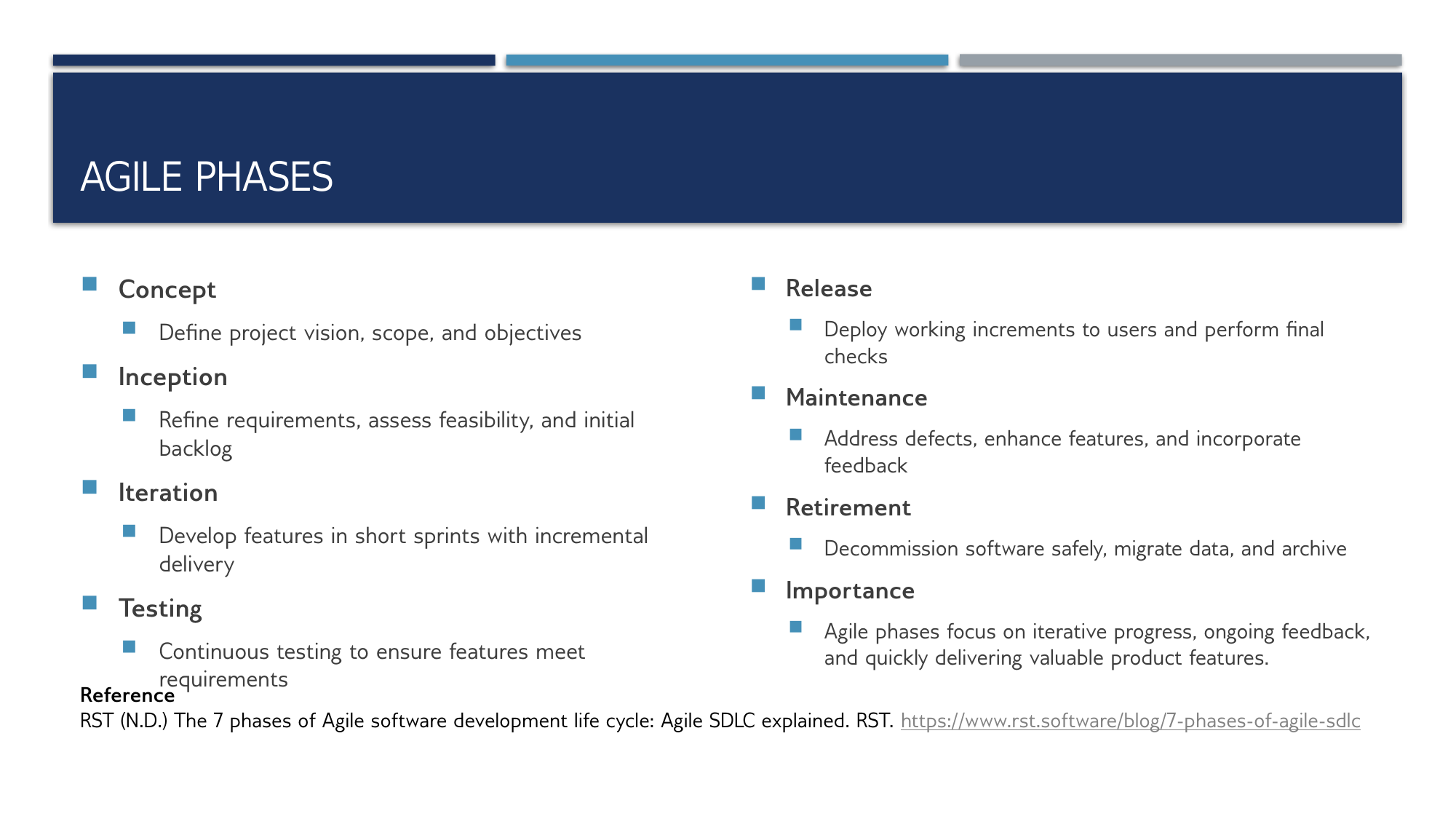

# Agile phases
Concept
Define project vision, scope, and objectives
Inception
Refine requirements, assess feasibility, and initial backlog
Iteration
Develop features in short sprints with incremental delivery
Testing
Continuous testing to ensure features meet requirements

Release
Deploy working increments to users and perform final checks
Maintenance
Address defects, enhance features, and incorporate feedback
Retirement
Decommission software safely, migrate data, and archive
Importance
Agile phases focus on iterative progress, ongoing feedback, and quickly delivering valuable product features.

Reference
RST (N.D.) The 7 phases of Agile software development life cycle: Agile SDLC explained. RST. https://www.rst.software/blog/7-phases-of-agile-sdlc